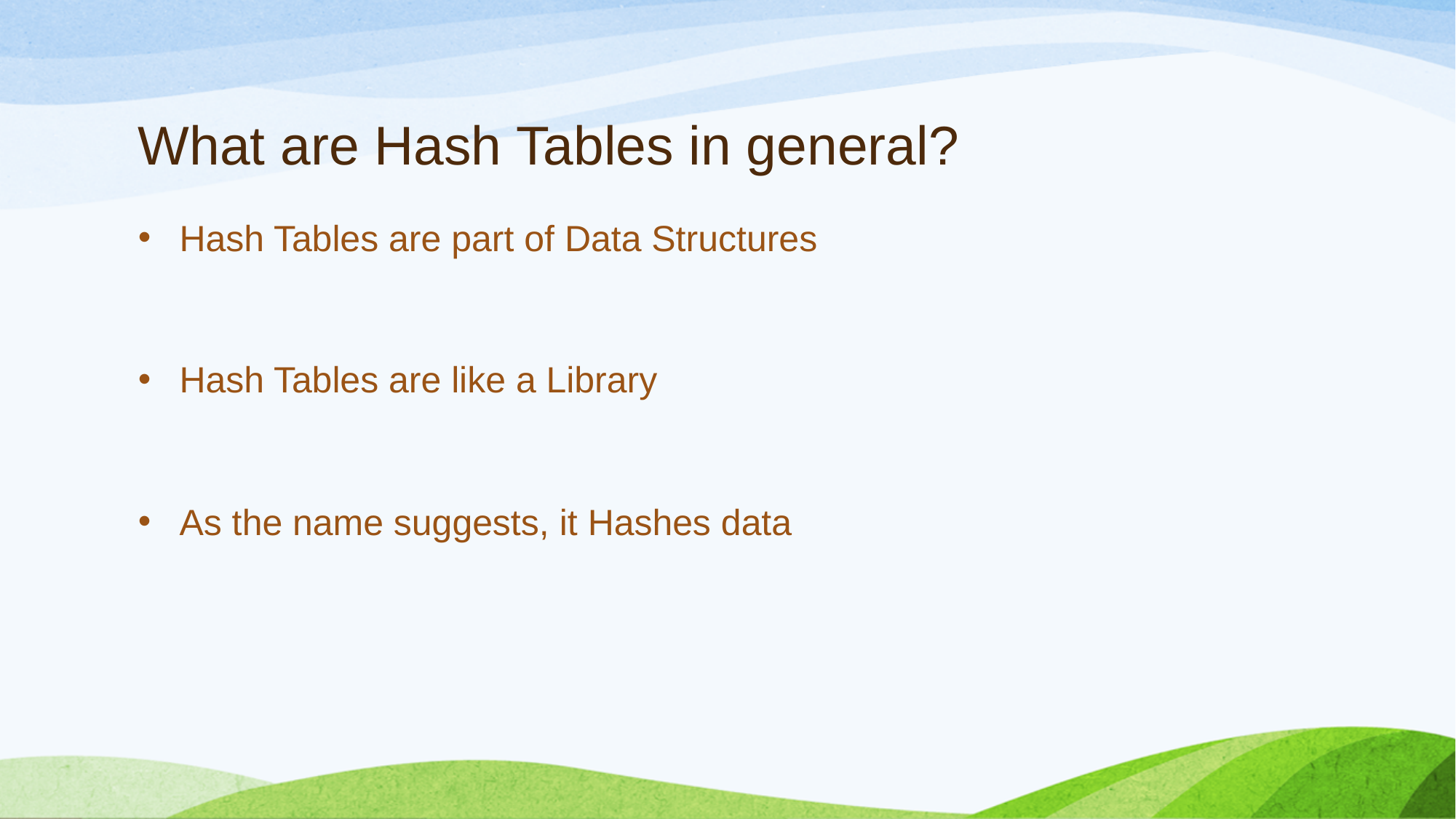

# What are Hash Tables in general?
Hash Tables are part of Data Structures

Hash Tables are like a Library

As the name suggests, it Hashes data